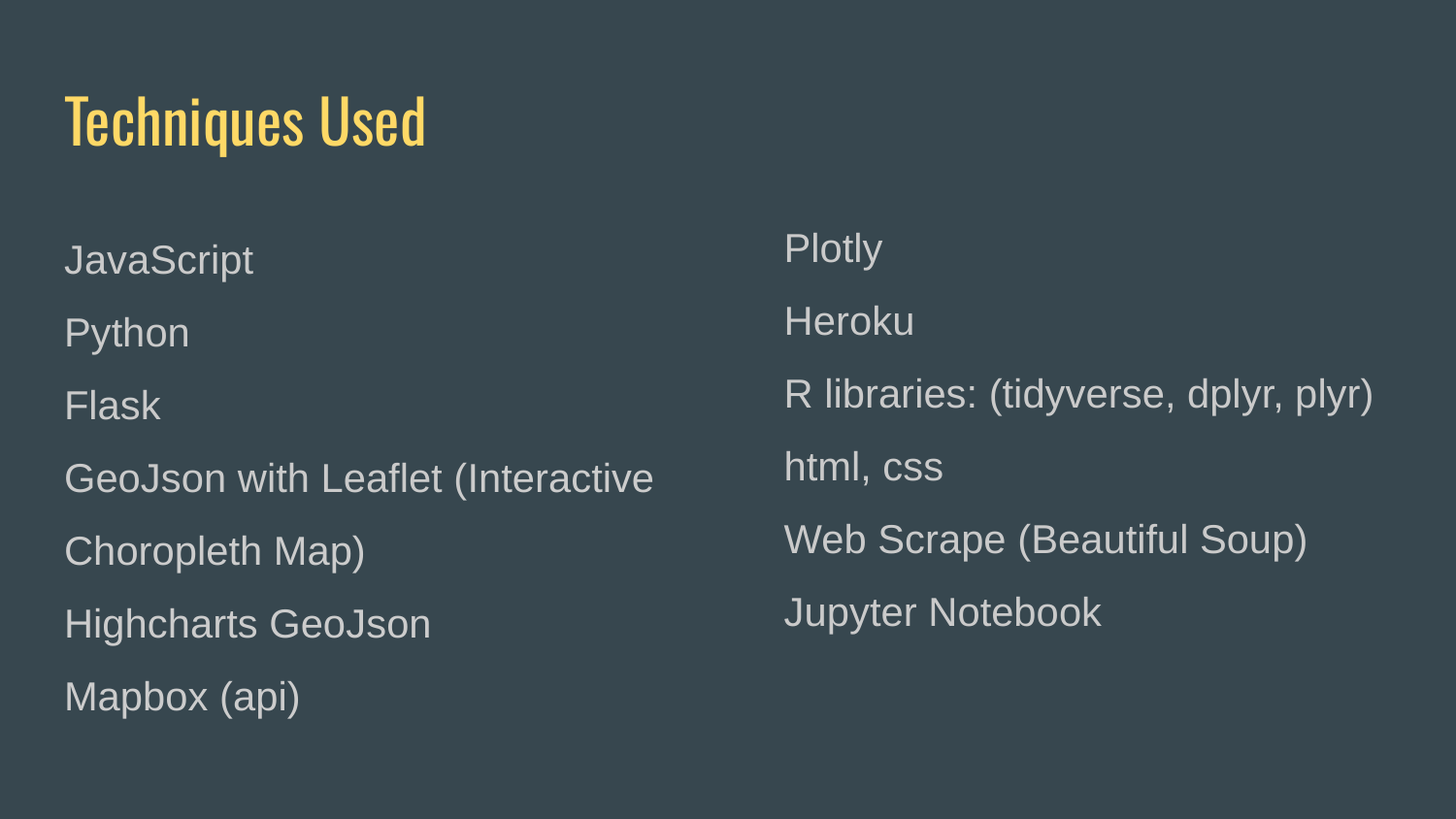

# Techniques Used
Plotly
Heroku
R libraries: (tidyverse, dplyr, plyr)
html, css
Web Scrape (Beautiful Soup)
Jupyter Notebook

JavaScript
Python
Flask
GeoJson with Leaflet (Interactive Choropleth Map)
Highcharts GeoJson
Mapbox (api)